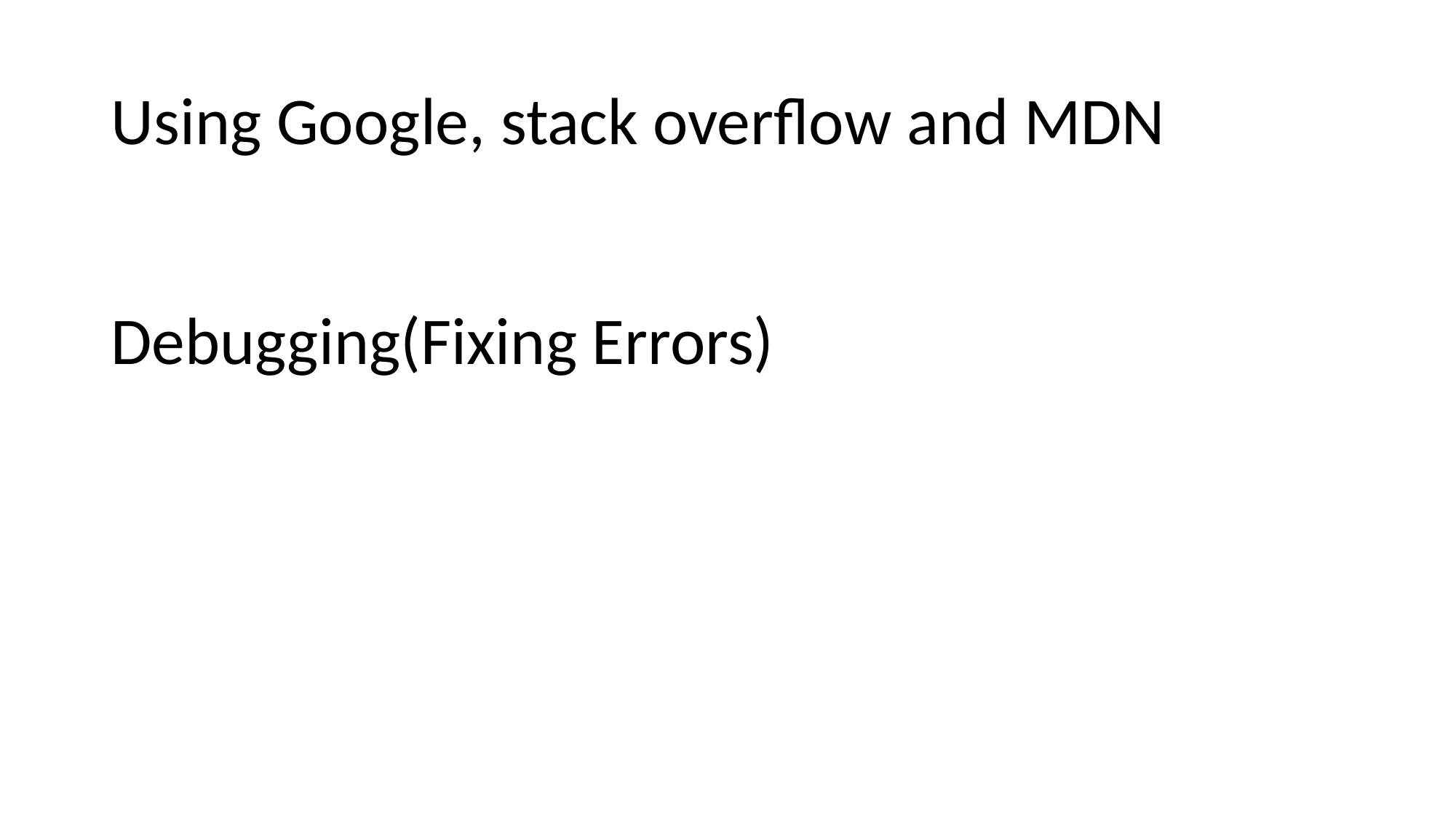

# Using Google, stack overflow and MDN
Debugging(Fixing Errors)